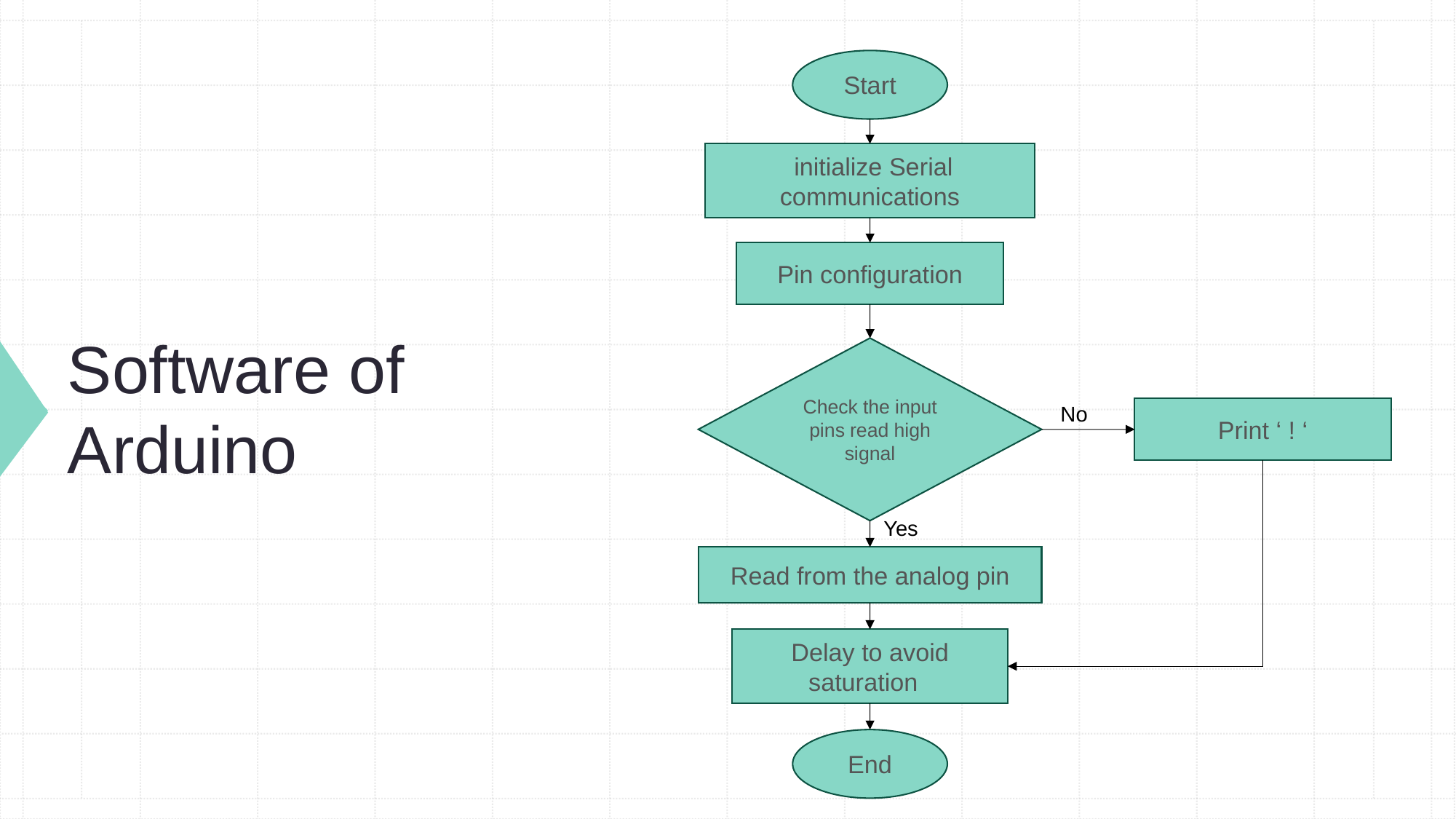

Start
 initialize Serial communications
Pin configuration
Check the input pins read high signal
No
Print ‘ ! ‘
Yes
Read from the analog pin
Delay to avoid saturation
End
# Software of Arduino

5